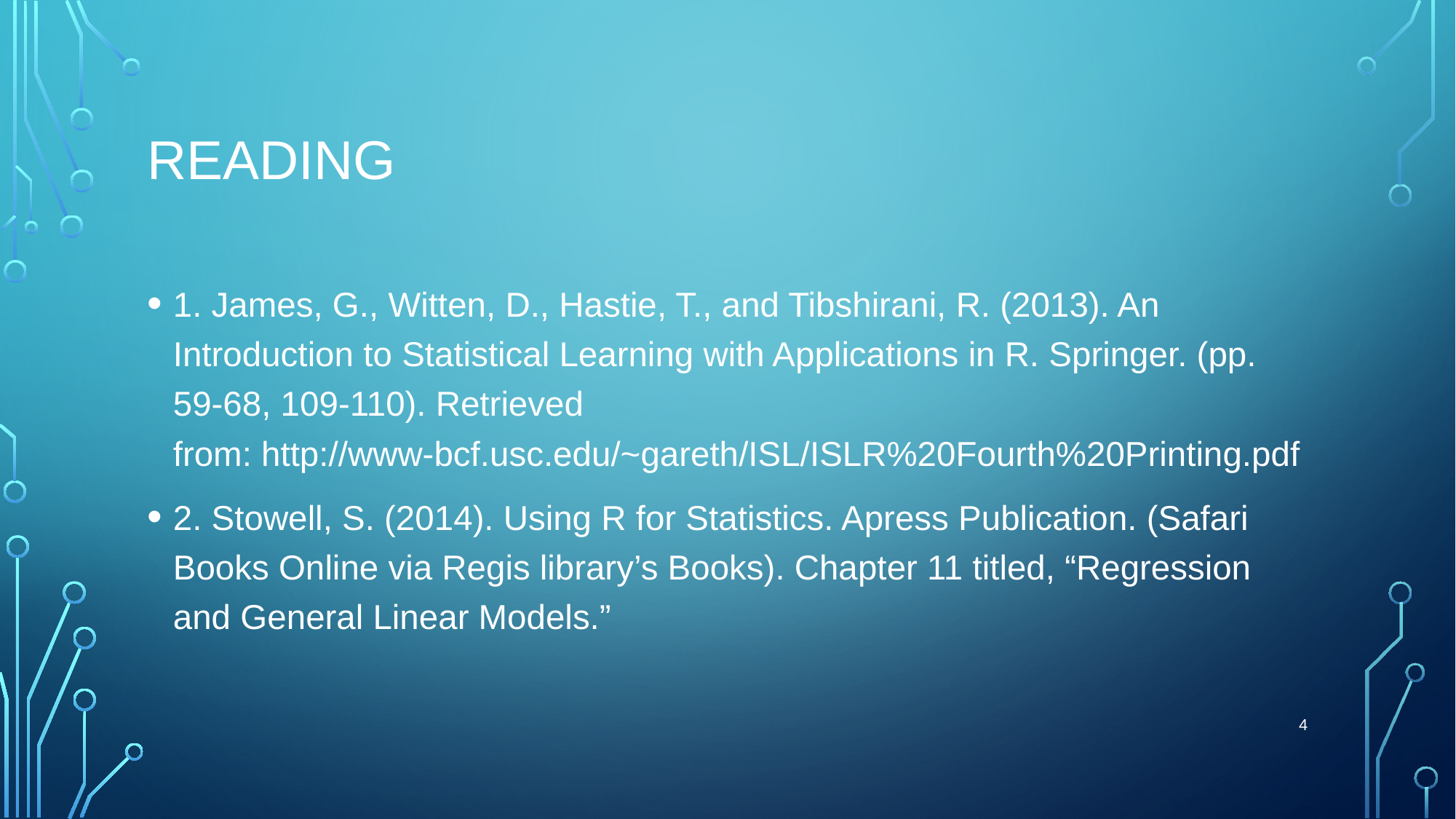

# reading
1. James, G., Witten, D., Hastie, T., and Tibshirani, R. (2013). An Introduction to Statistical Learning with Applications in R. Springer. (pp. 59-68, 109-110). Retrieved from: http://www-bcf.usc.edu/~gareth/ISL/ISLR%20Fourth%20Printing.pdf
2. Stowell, S. (2014). Using R for Statistics. Apress Publication. (Safari Books Online via Regis library’s Books). Chapter 11 titled, “Regression and General Linear Models.”
4